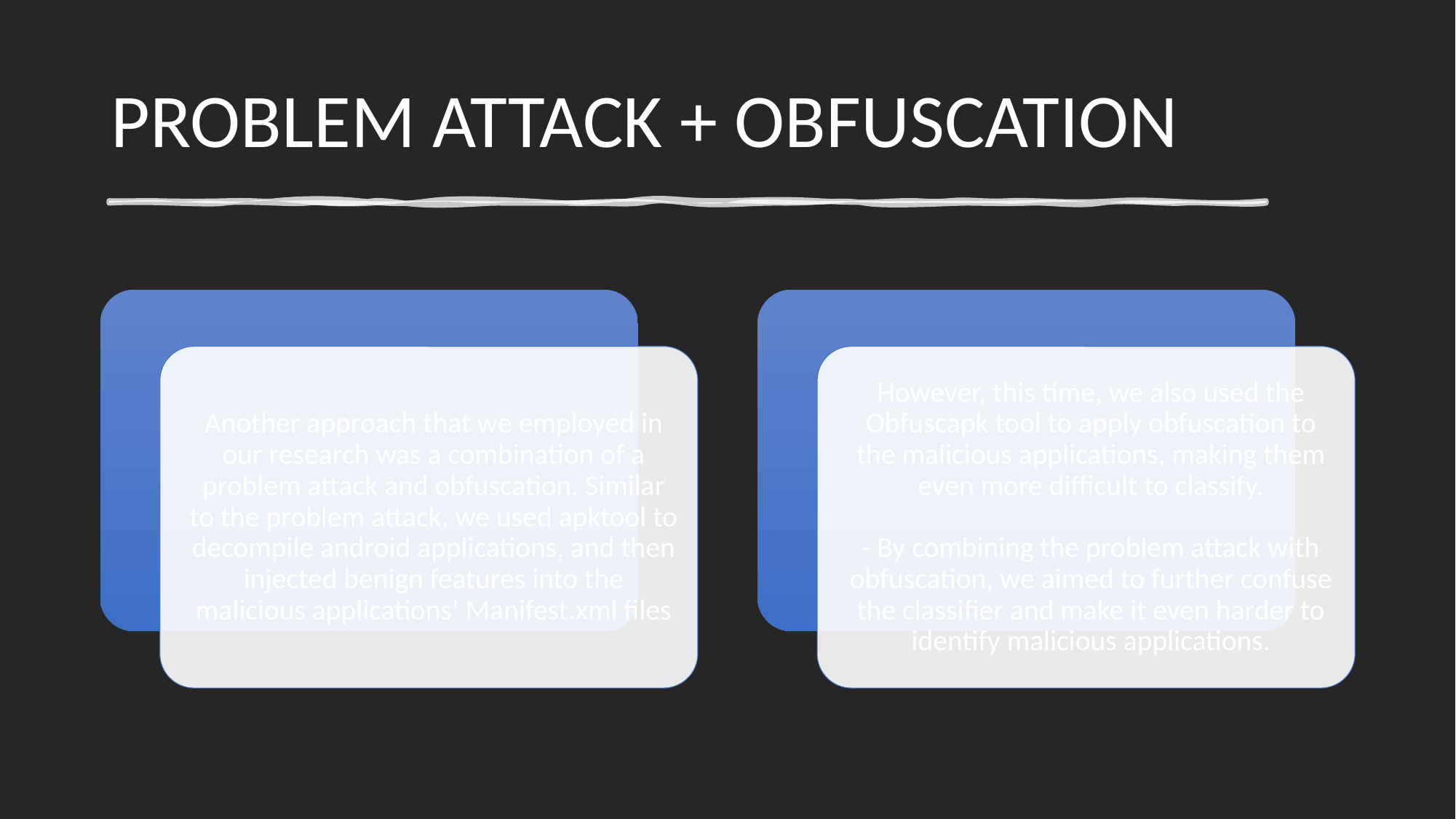

# PROBLEM ATTACK + OBFUSCATION

Another approach that we employed in our research was a combination of a problem attack and obfuscation. Similar to the problem attack, we used apktool to decompile android applications, and then injected benign features into the malicious applications’ Manifest.xml files
However, this time, we also used the Obfuscapk tool to apply obfuscation to the malicious applications, making them even more difficult to classify.
- By combining the problem attack with obfuscation, we aimed to further confuse the classifier and make it even harder to identify malicious applications.